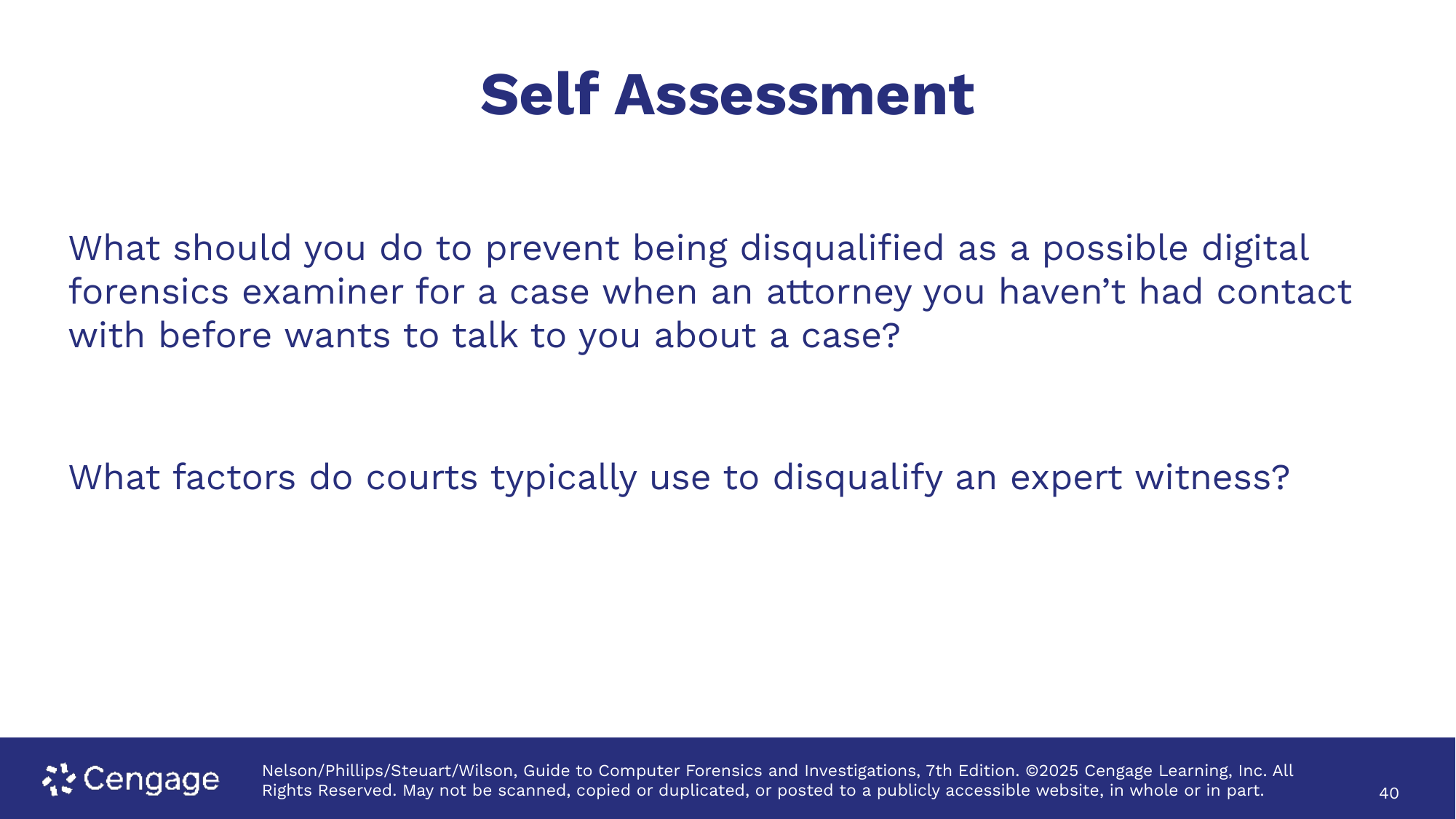

# Self Assessment
What should you do to prevent being disqualified as a possible digital forensics examiner for a case when an attorney you haven’t had contact with before wants to talk to you about a case?

What factors do courts typically use to disqualify an expert witness?